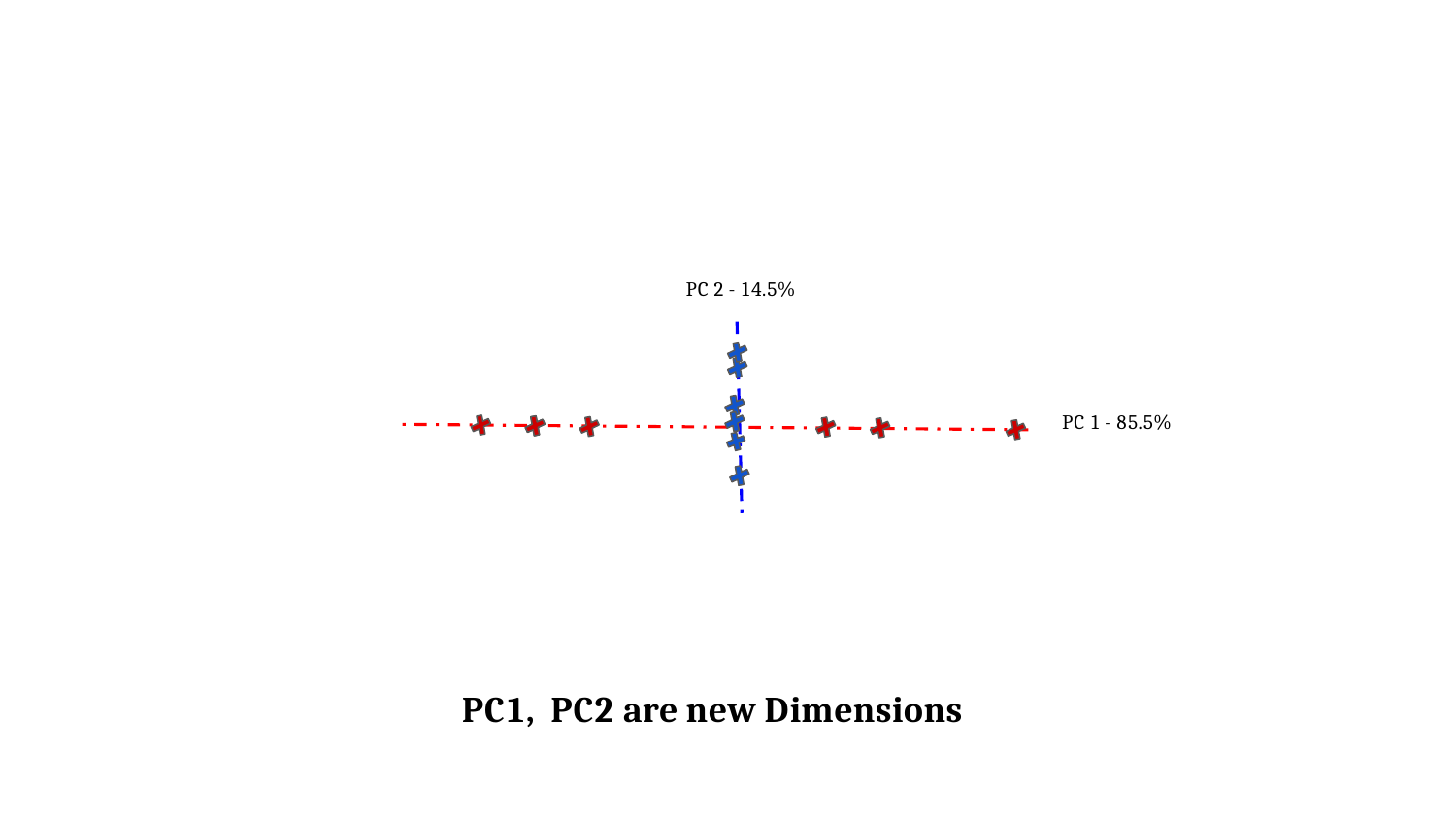

PC 2 - 14.5%

PC 1 - 85.5%

PC1,  PC2 are new Dimensions